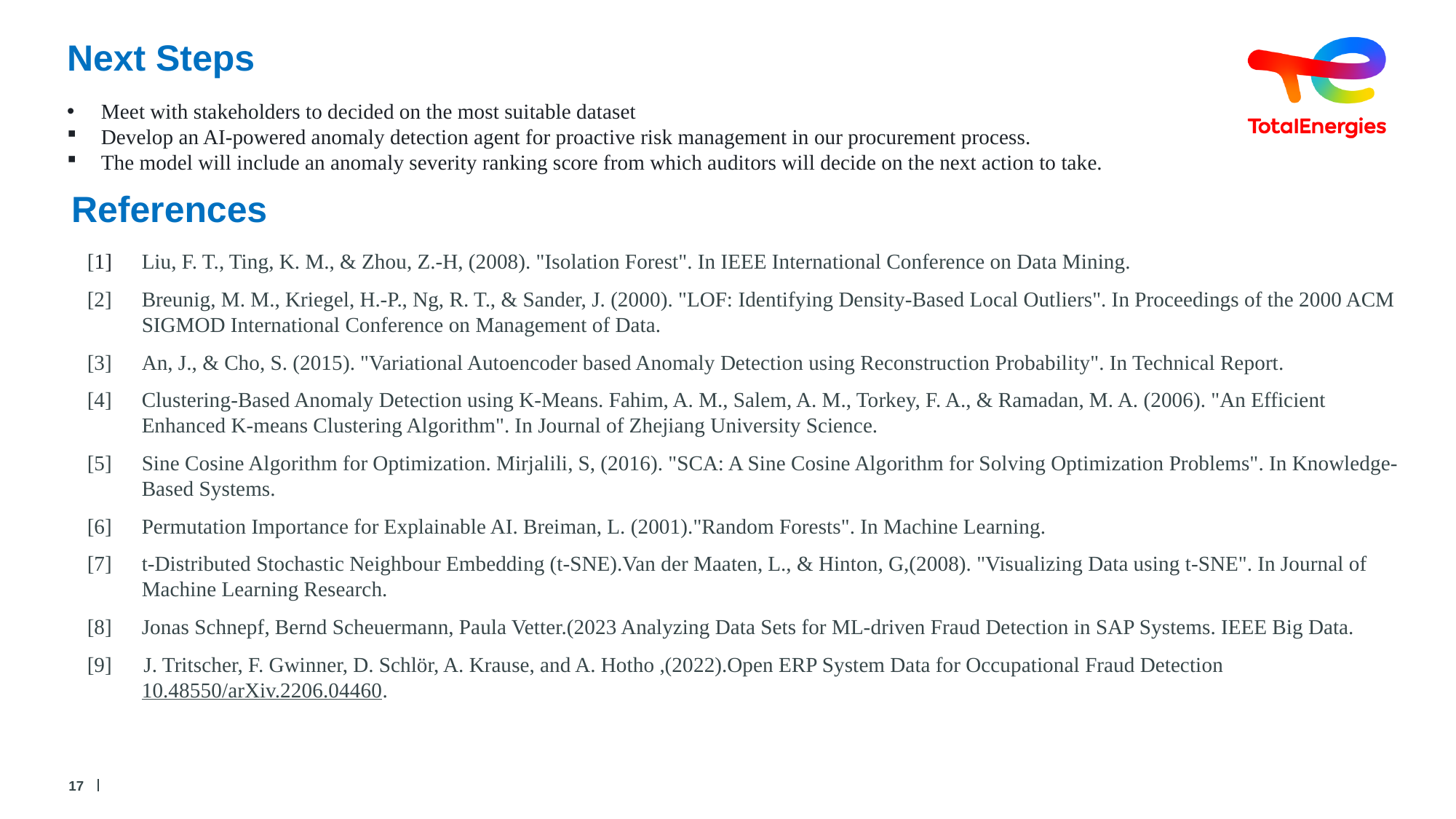

# Next Steps
Meet with stakeholders to decided on the most suitable dataset
Develop an AI-powered anomaly detection agent for proactive risk management in our procurement process.
The model will include an anomaly severity ranking score from which auditors will decide on the next action to take.

References
[1] 	Liu, F. T., Ting, K. M., & Zhou, Z.-H, (2008). "Isolation Forest". In IEEE International Conference on Data Mining.
[2]	Breunig, M. M., Kriegel, H.-P., Ng, R. T., & Sander, J. (2000). "LOF: Identifying Density-Based Local Outliers". In Proceedings of the 2000 ACM SIGMOD International Conference on Management of Data.
[3]	An, J., & Cho, S. (2015). "Variational Autoencoder based Anomaly Detection using Reconstruction Probability". In Technical Report.
[4]	Clustering-Based Anomaly Detection using K-Means. Fahim, A. M., Salem, A. M., Torkey, F. A., & Ramadan, M. A. (2006). "An Efficient Enhanced K-means Clustering Algorithm". In Journal of Zhejiang University Science.
[5] 	Sine Cosine Algorithm for Optimization. Mirjalili, S, (2016). "SCA: A Sine Cosine Algorithm for Solving Optimization Problems". In Knowledge-Based Systems.
[6] 	Permutation Importance for Explainable AI. Breiman, L. (2001)."Random Forests". In Machine Learning.
[7] 	t-Distributed Stochastic Neighbour Embedding (t-SNE).Van der Maaten, L., & Hinton, G,(2008). "Visualizing Data using t-SNE". In Journal of Machine Learning Research.
[8] 	Jonas Schnepf, Bernd Scheuermann, Paula Vetter.(2023 Analyzing Data Sets for ML-driven Fraud Detection in SAP Systems. IEEE Big Data.
[9]      J. Tritscher, F. Gwinner, D. Schlör, A. Krause, and A. Hotho ,(2022).Open ERP System Data for Occupational Fraud Detection 10.48550/arXiv.2206.04460.
17